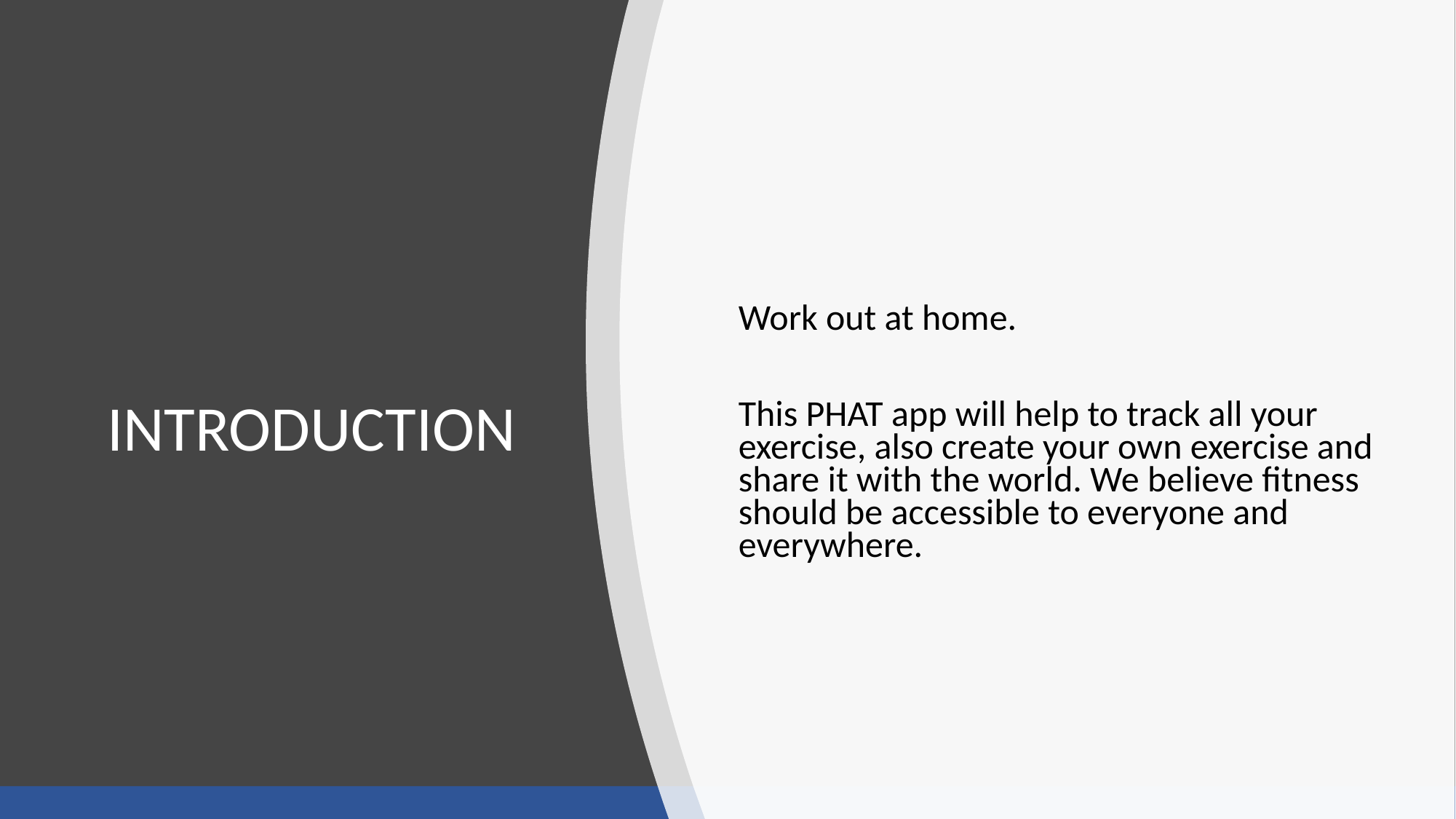

Work out at home.

This PHAT app will help to track all your exercise, also create your own exercise and share it with the world. We believe fitness should be accessible to everyone and everywhere.
# INTRODUCTION